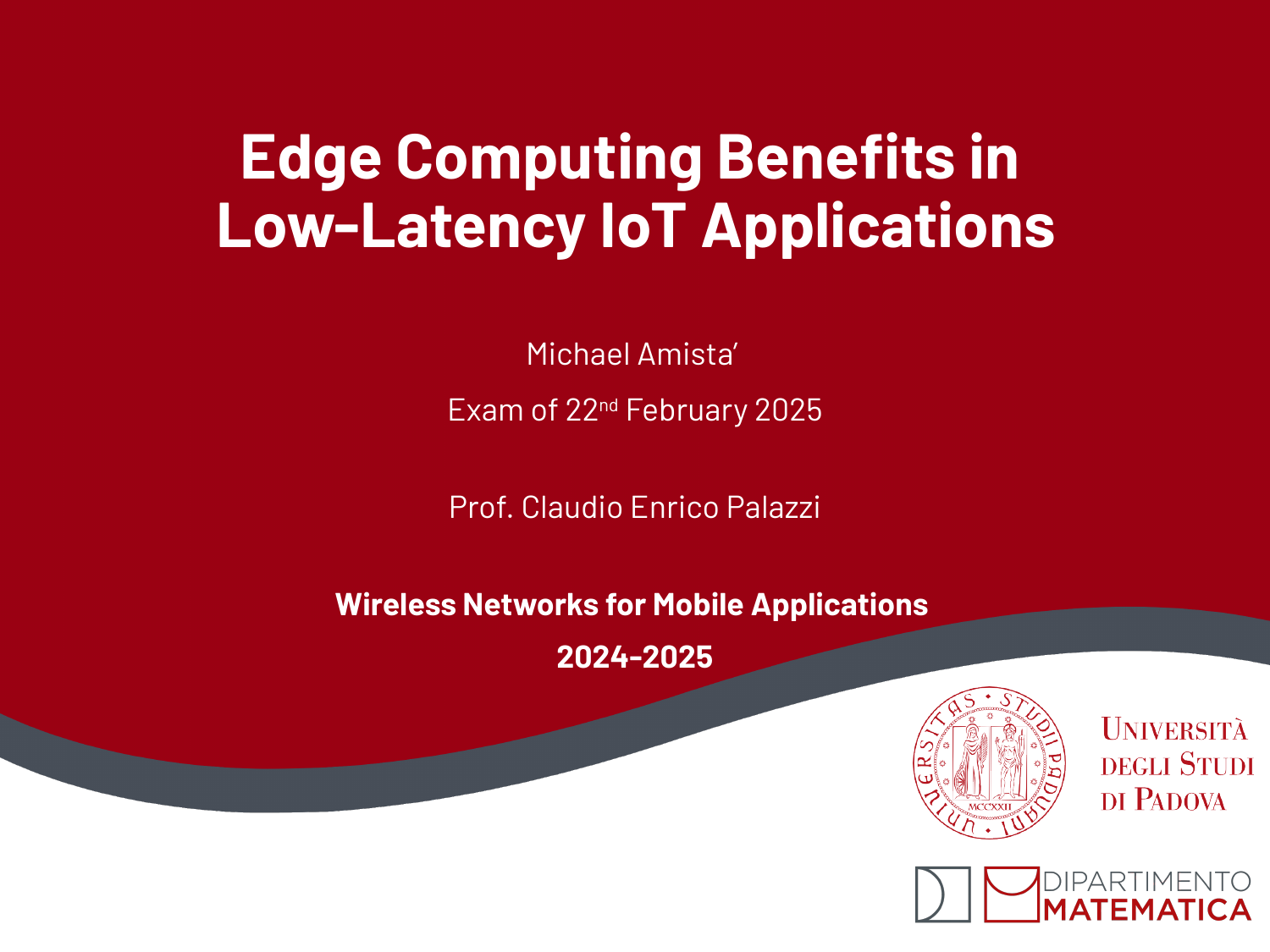

# Edge Computing Benefits in Low-Latency IoT Applications
Michael Amista’
Exam of 22nd February 2025

Prof. Claudio Enrico Palazzi

Wireless Networks for Mobile Applications
2024-2025